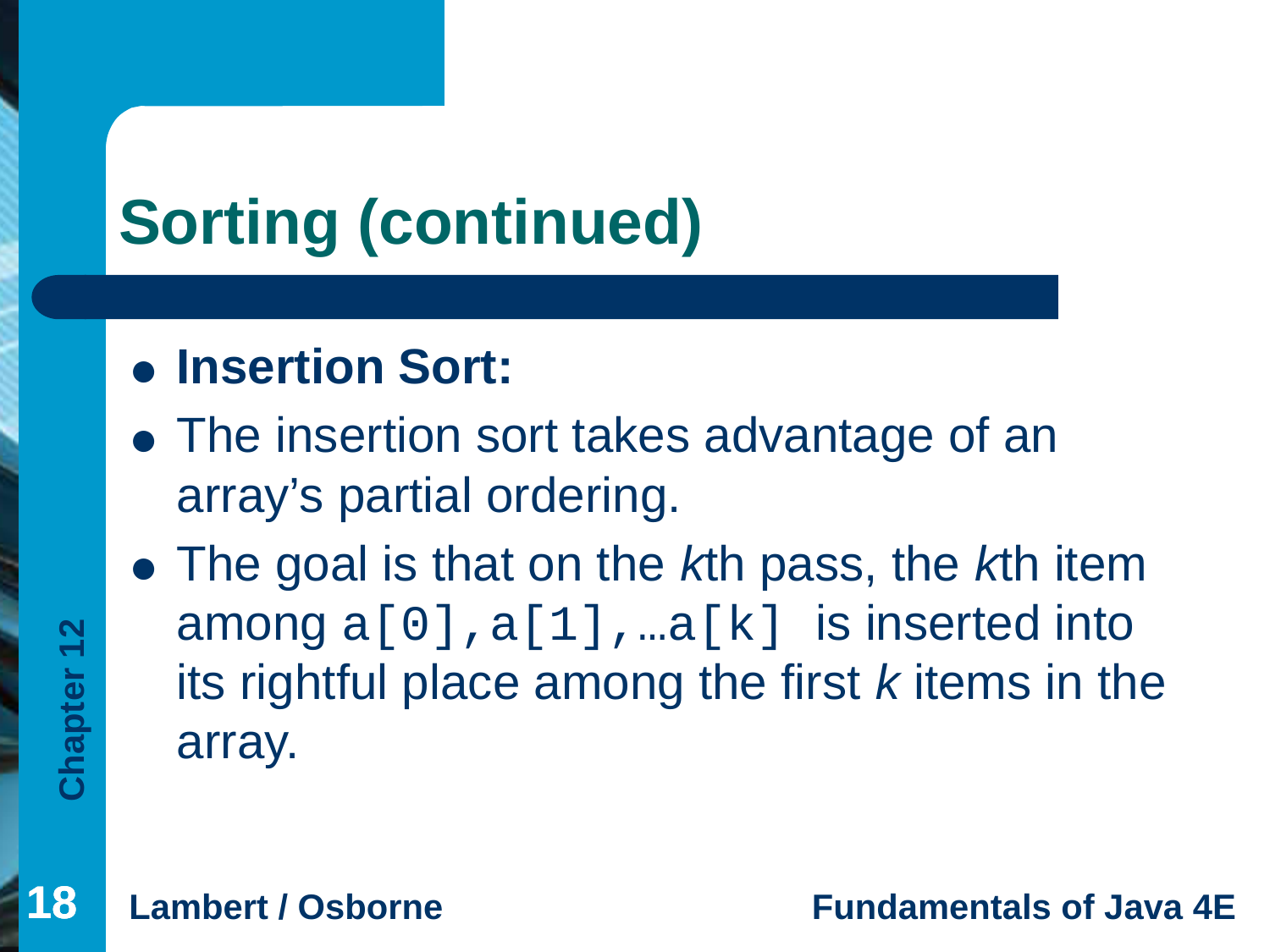

# Sorting (continued)
Insertion Sort:
The insertion sort takes advantage of an array’s partial ordering.
The goal is that on the kth pass, the kth item among a[0],a[1],…a[k] is inserted into its rightful place among the first k items in the array.
18
18
18